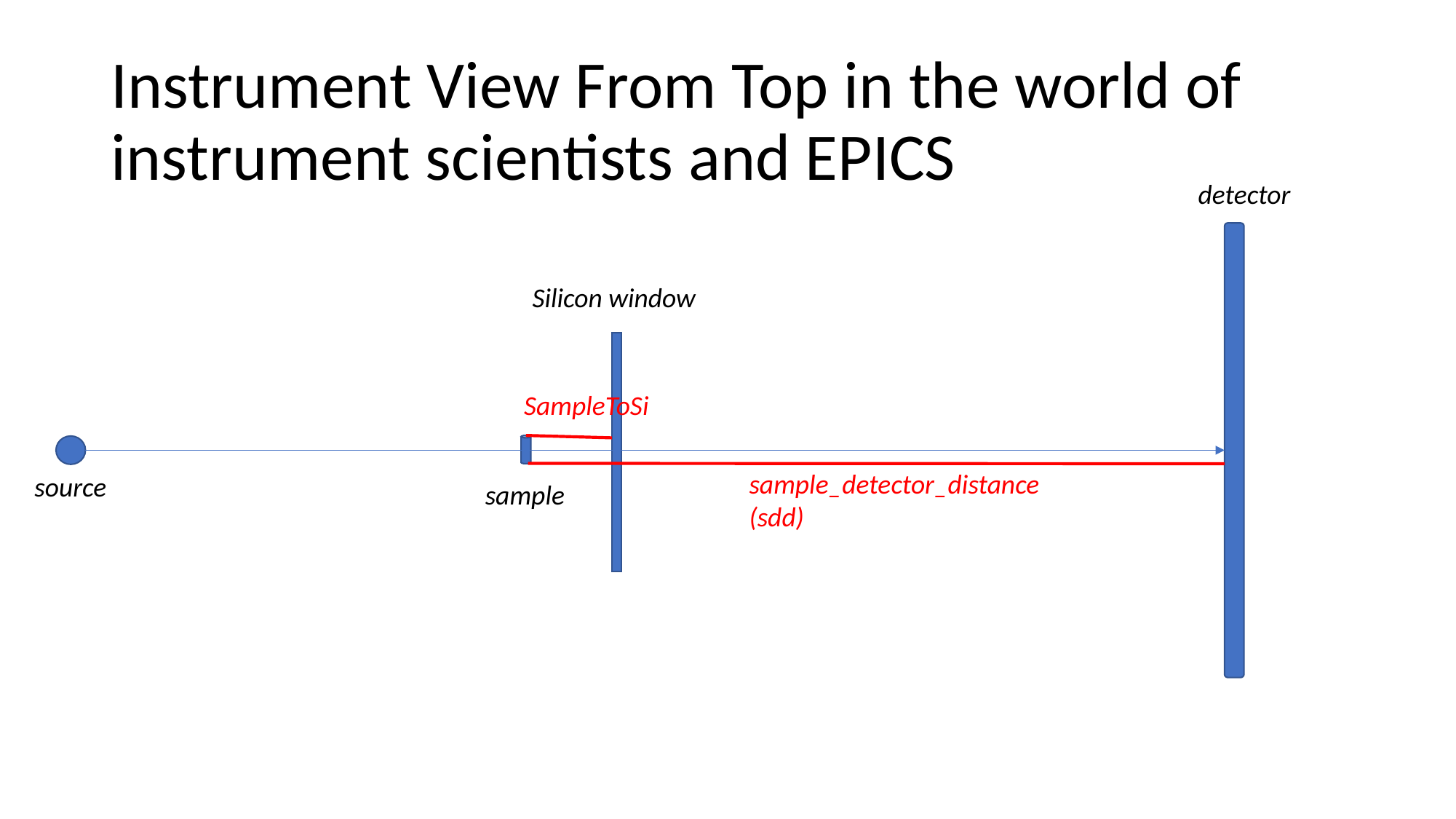

# Instrument View From Top in the world of instrument scientists and EPICS
detector

Silicon window

SampleToSi

sample_detector_distance
(sdd)
source
sample